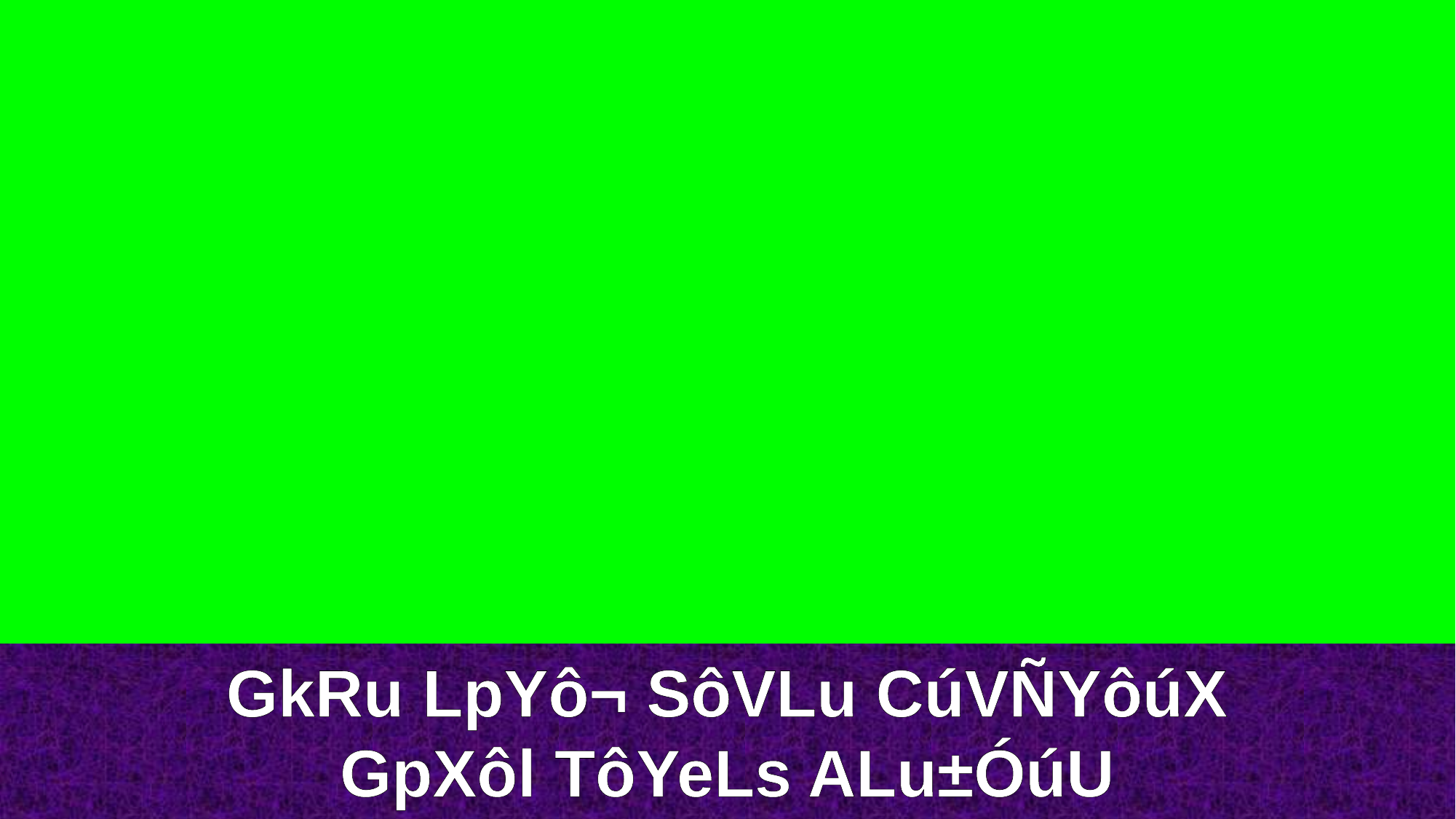

GkRu LpYô¬ SôVLu CúVÑYôúX
GpXôl TôYeLs ALu±ÓúU